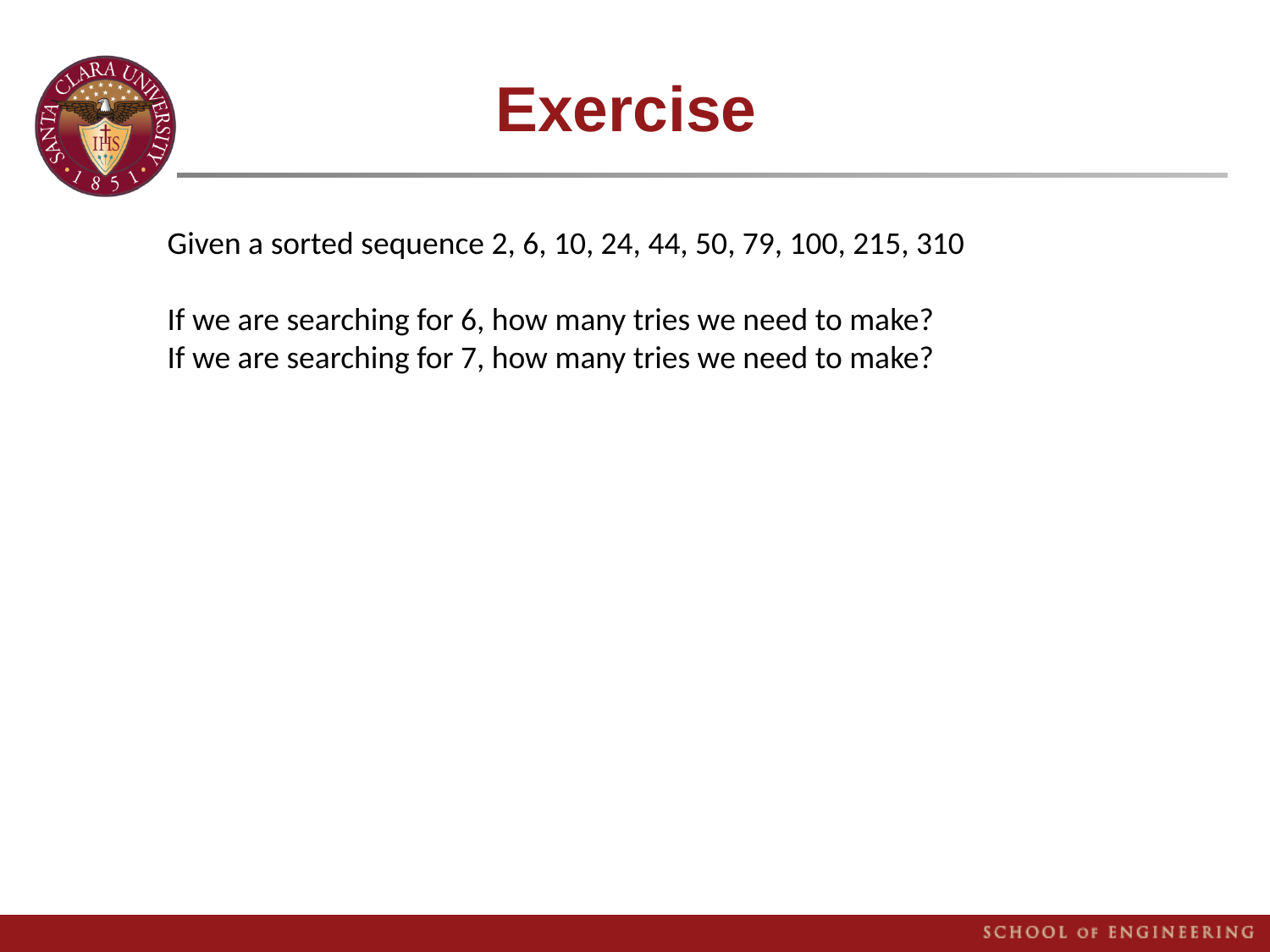

# Exercise
Given a sorted sequence 2, 6, 10, 24, 44, 50, 79, 100, 215, 310

If we are searching for 6, how many tries we need to make?
If we are searching for 7, how many tries we need to make?